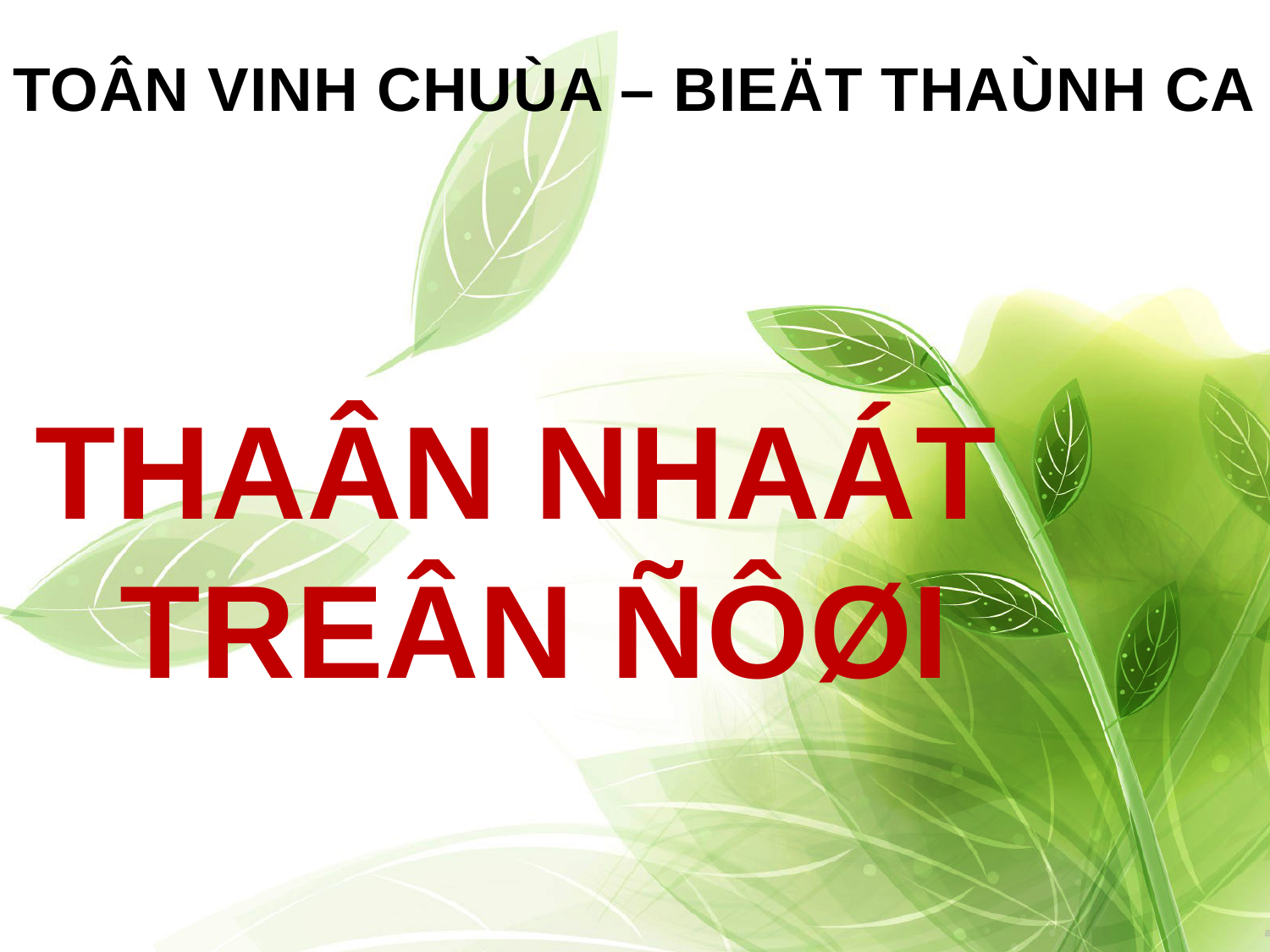

TOÂN VINH CHUÙA – BIEÄT THAÙNH CA
THAÂN NHAÁT
TREÂN ÑÔØI